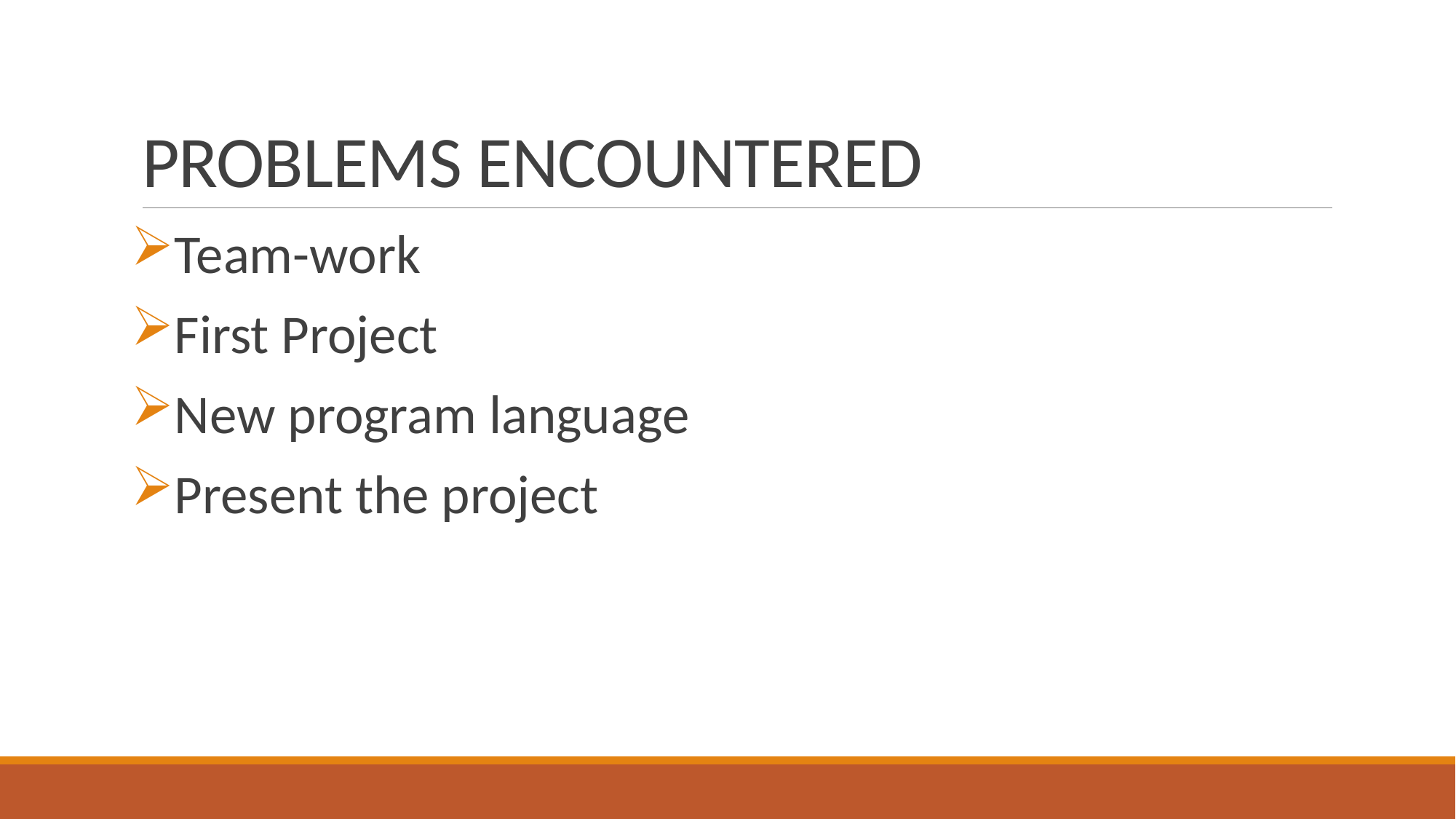

# PROBLEMS ENCOUNTERED
Team-work
First Project
New program language
Present the project